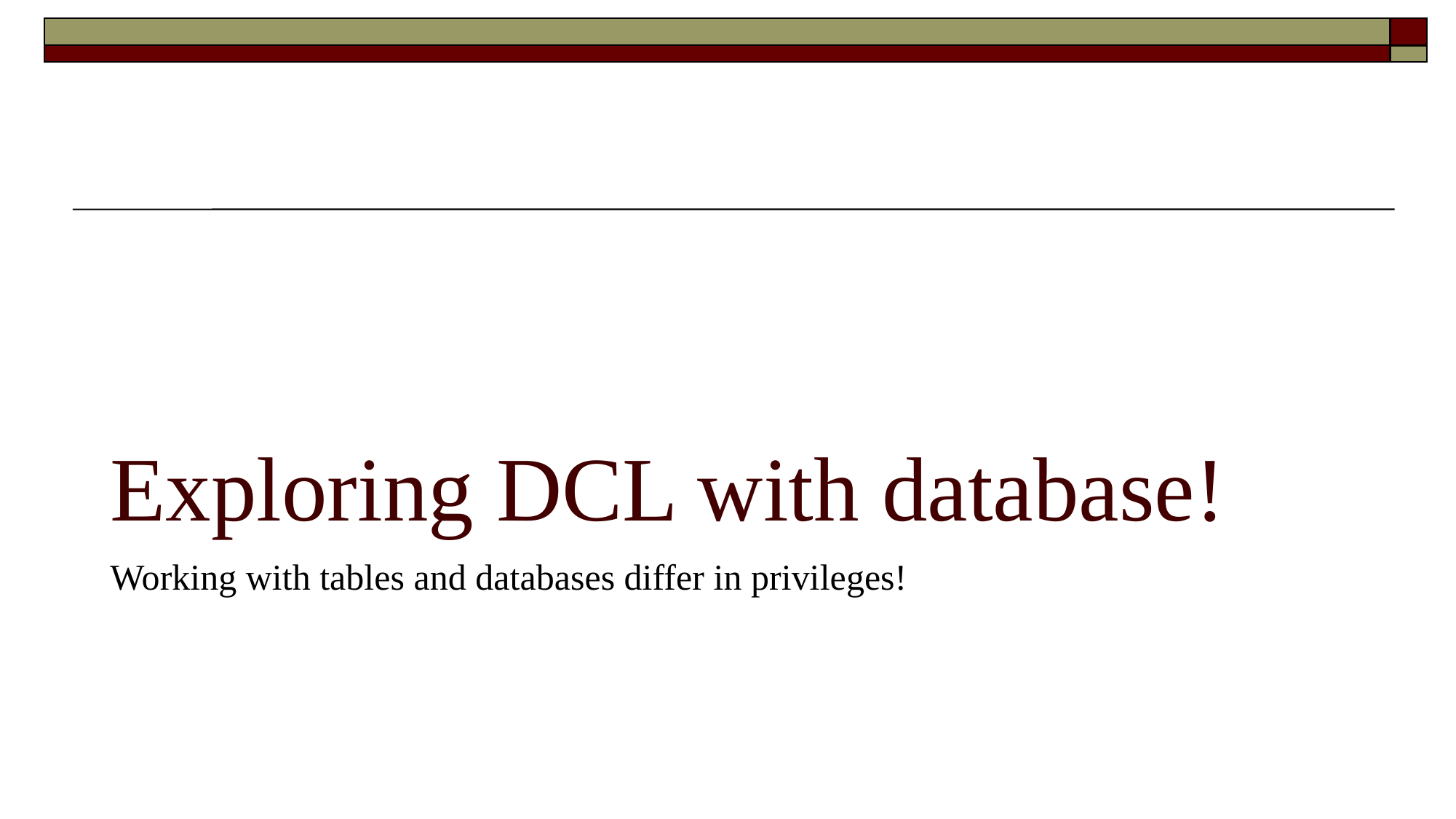

# Exploring DCL with database!
Working with tables and databases differ in privileges!